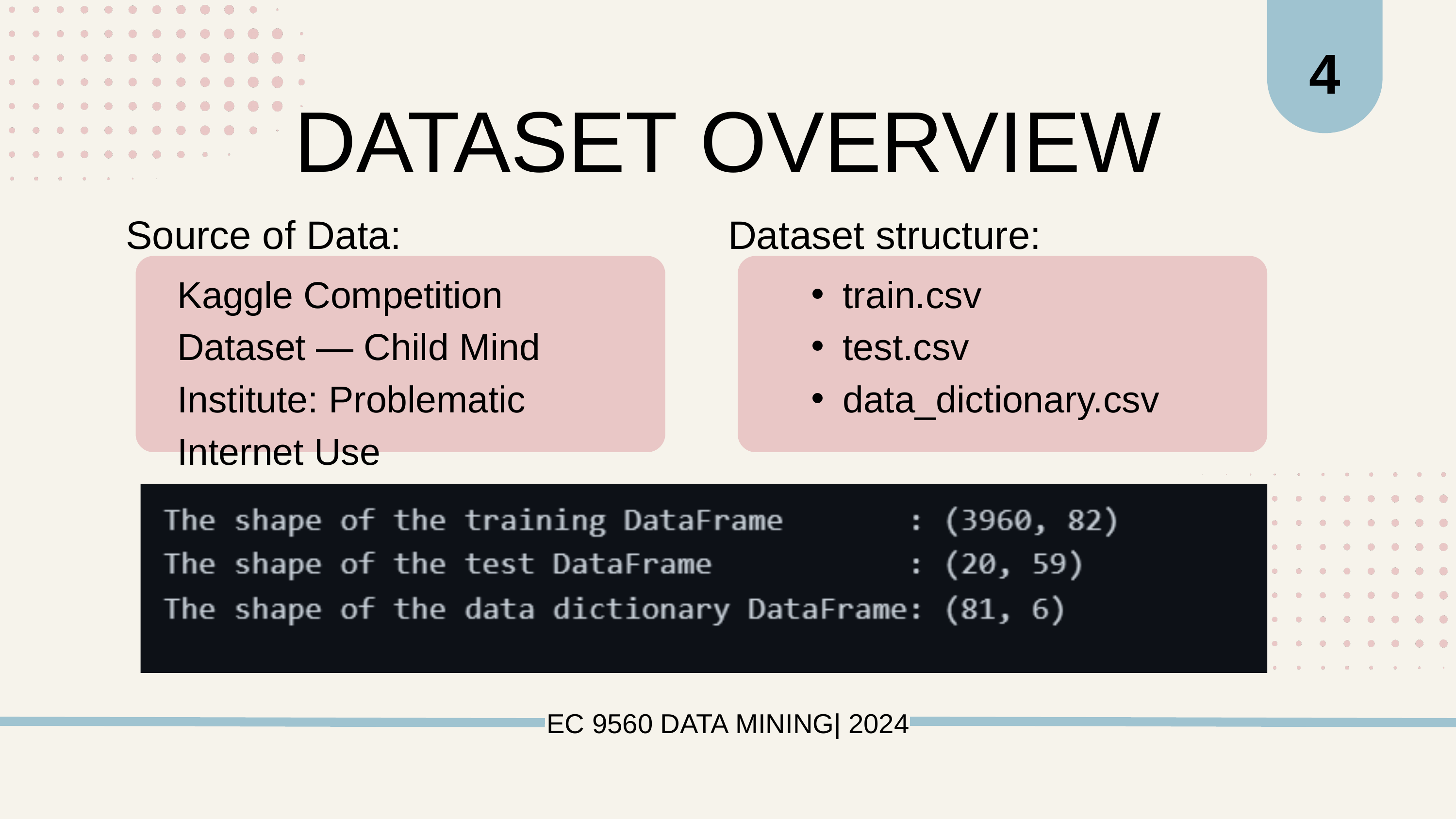

4

DATASET OVERVIEW
Source of Data:

Kaggle Competition Dataset — Child Mind Institute: Problematic Internet Use
Dataset structure:

train.csv
test.csv
data_dictionary.csv

EC 9560 DATA MINING| 2024